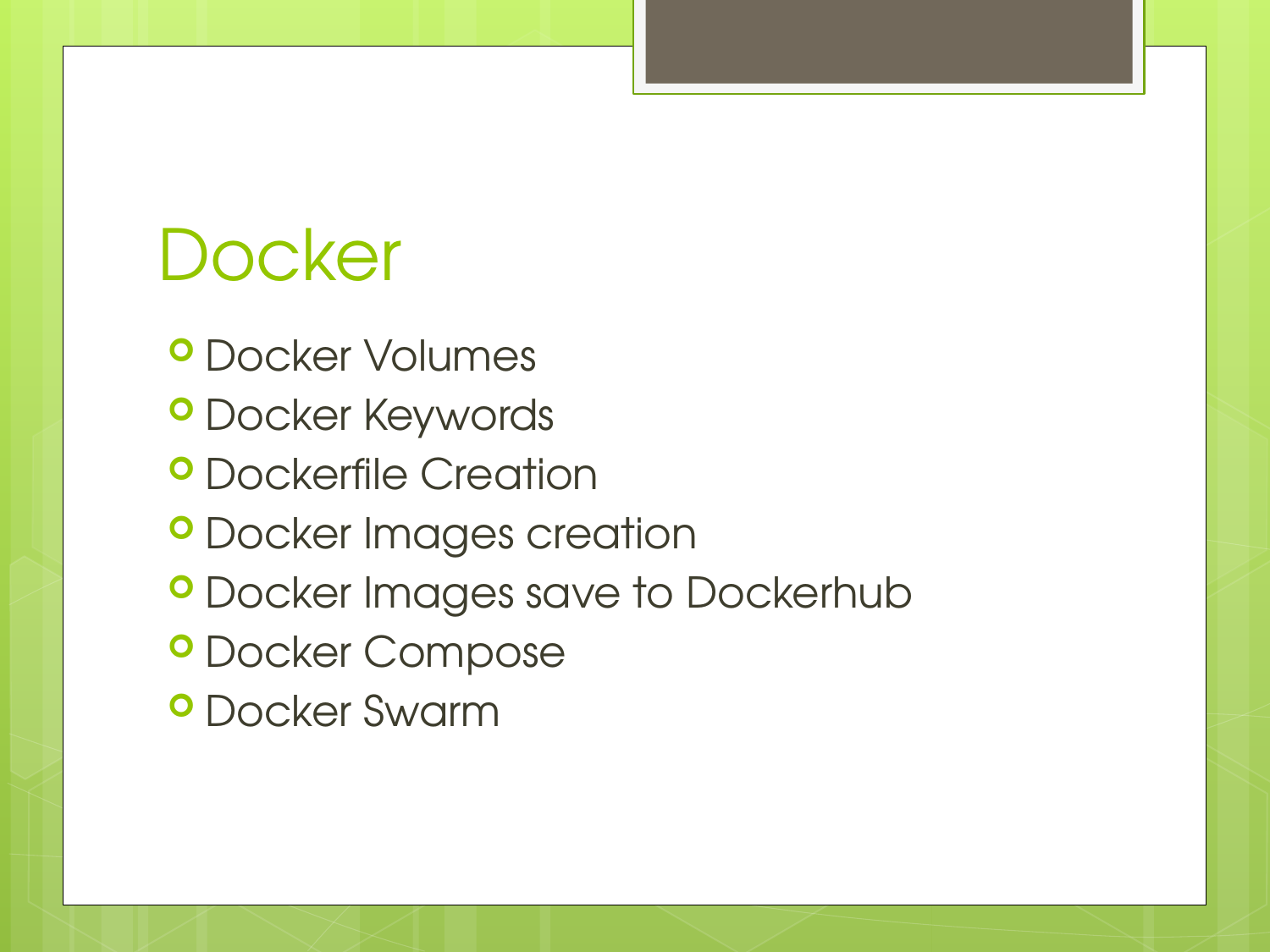

# Docker
Docker Volumes
Docker Keywords
Dockerfile Creation
Docker Images creation
Docker Images save to Dockerhub
Docker Compose
Docker Swarm